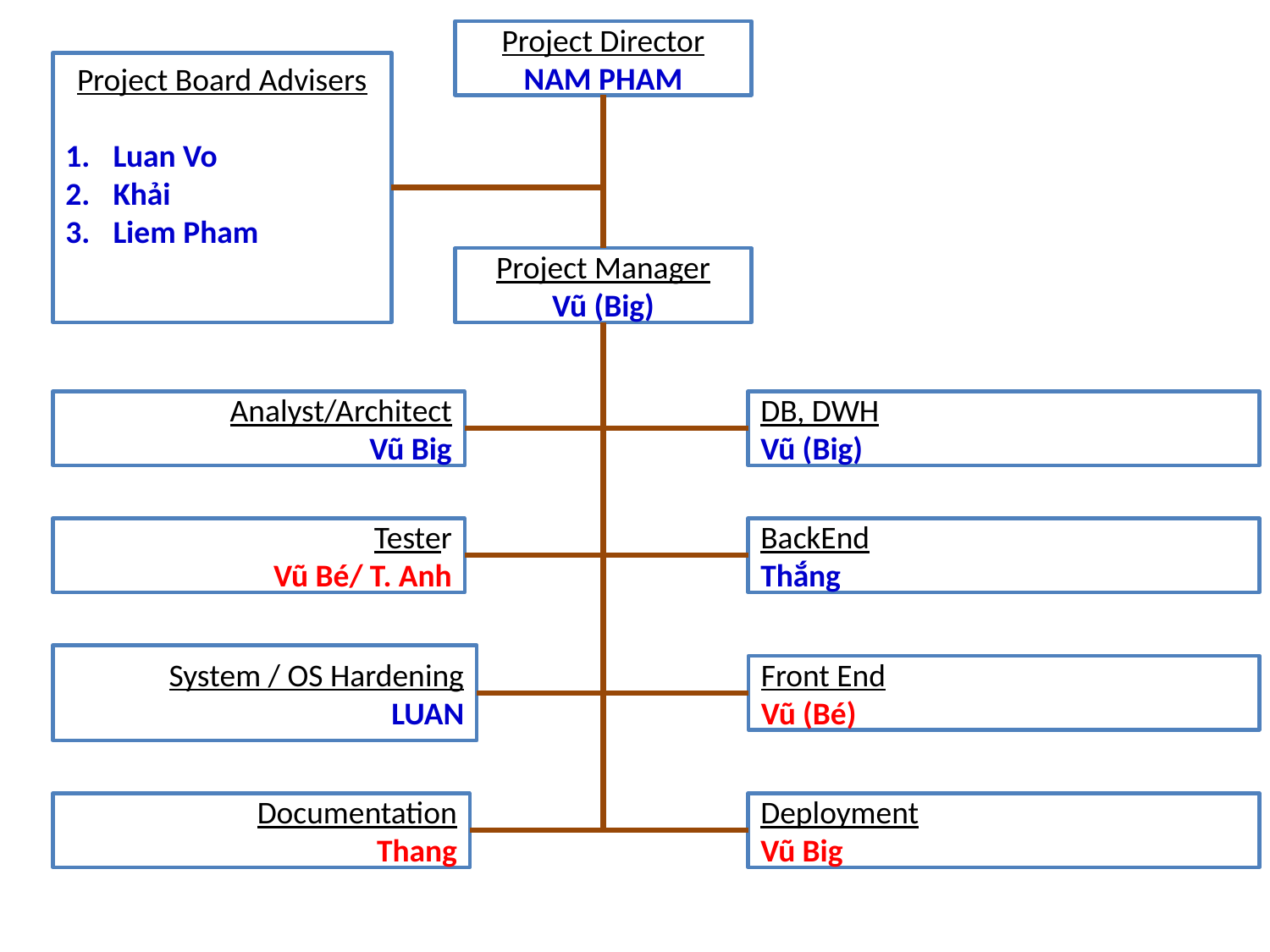

Project Director
NAM PHAM
Project Board Advisers

Luan Vo
Khải
Liem Pham

Project Manager
Vũ (Big)
Analyst/Architect
Vũ Big
DB, DWH
Vũ (Big)
Tester
Vũ Bé/ T. Anh
BackEnd
Thắng
System / OS Hardening
LUAN
Front End
Vũ (Bé)
Documentation
Thang
Deployment
Vũ Big